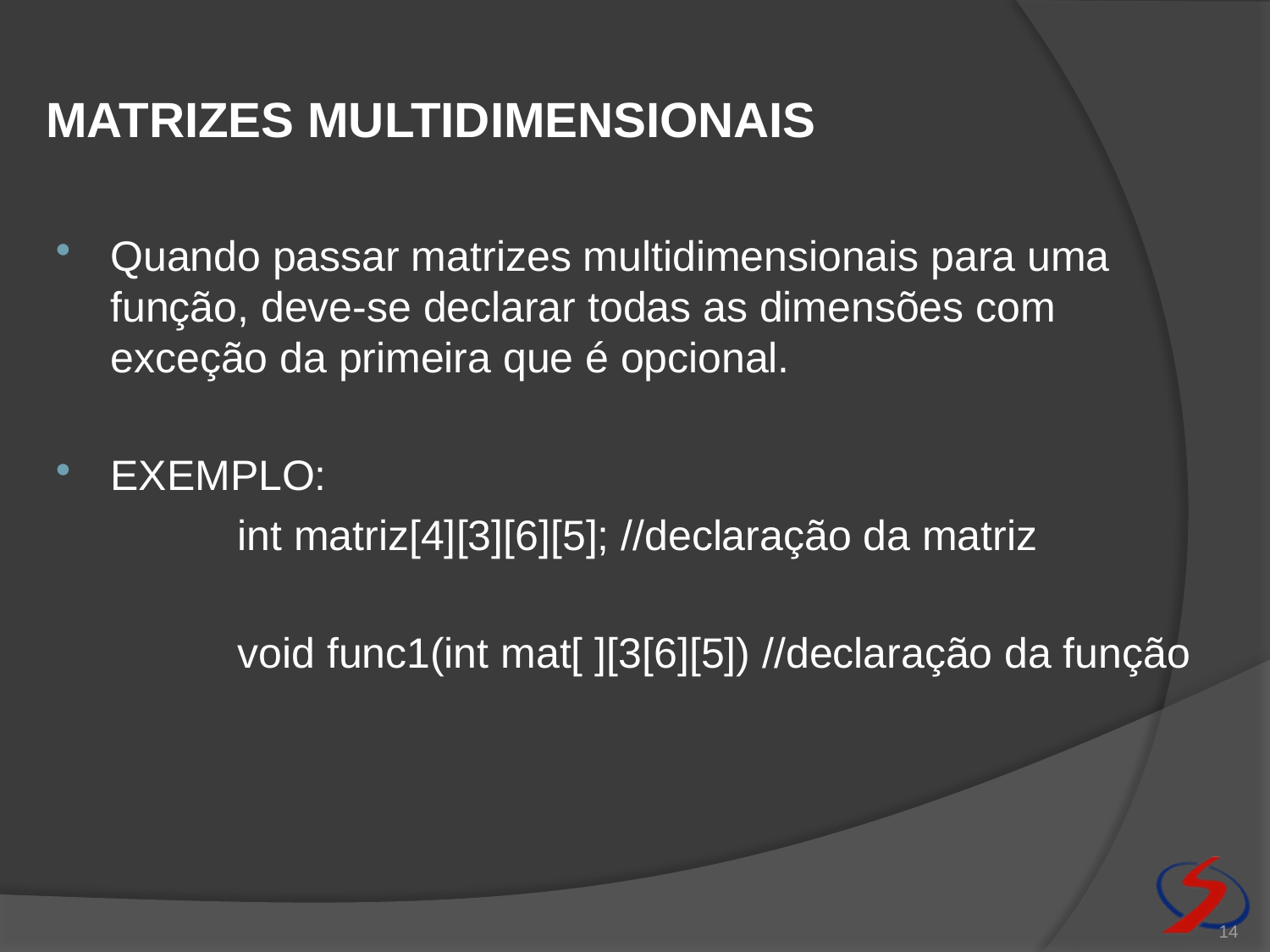

# Matrizes multidimensionais
Quando passar matrizes multidimensionais para uma função, deve-se declarar todas as dimensões com exceção da primeira que é opcional.

EXEMPLO:
		int matriz[4][3][6][5]; //declaração da matriz

		void func1(int mat[ ][3[6][5]) //declaração da função
14